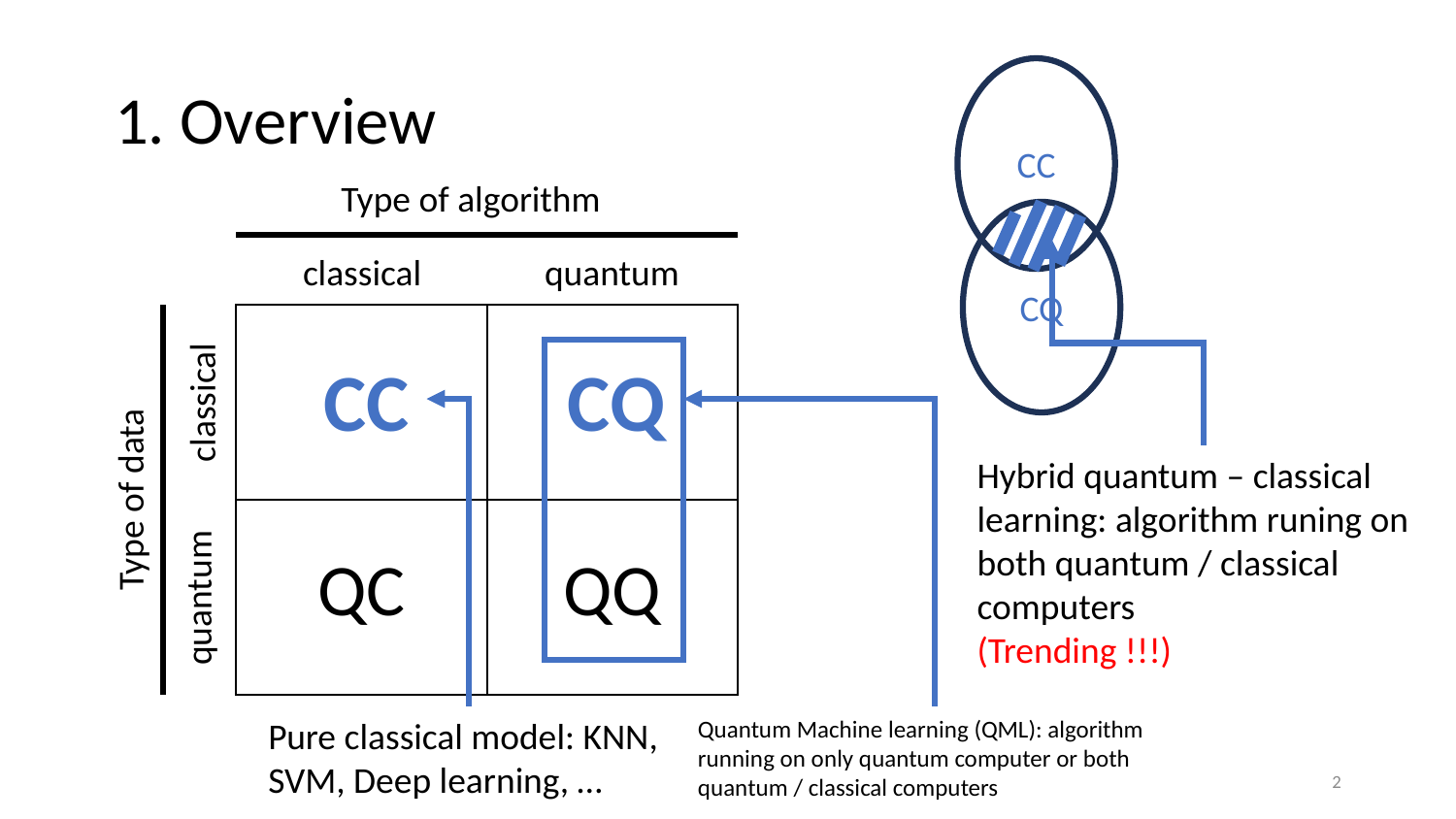

# 1. Overview
CC
Type of algorithm
CQ
classical
quantum
|  |  |
| --- | --- |
| QC | QQ |

CC
CQ
classical
Hybrid quantum – classical learning: algorithm runing on both quantum / classical computers
(Trending !!!)
Type of data
quantum
Pure classical model: KNN, SVM, Deep learning, …
Quantum Machine learning (QML): algorithm running on only quantum computer or both quantum / classical computers
2